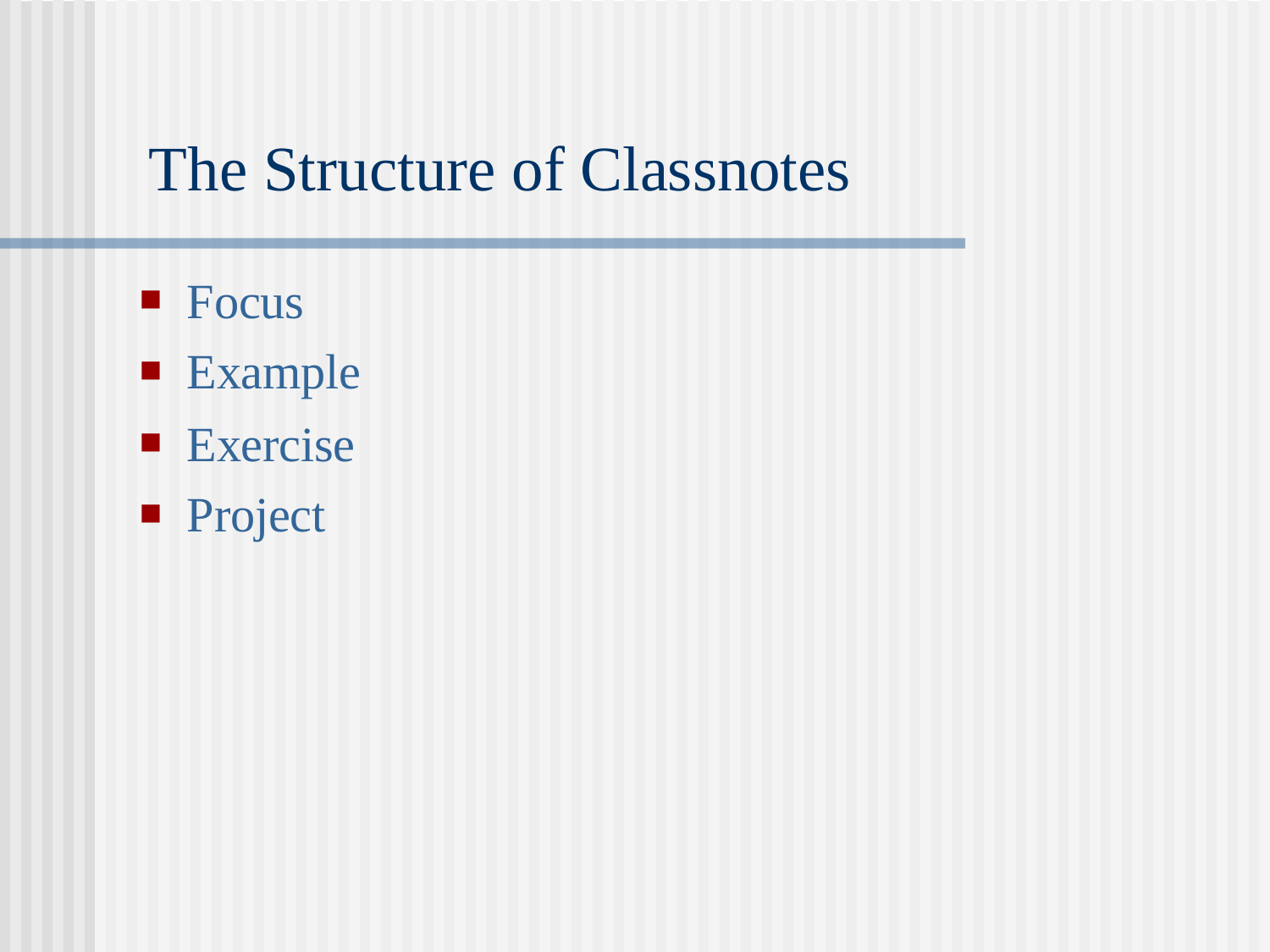

# The Structure of Classnotes
Focus
Example
Exercise
Project